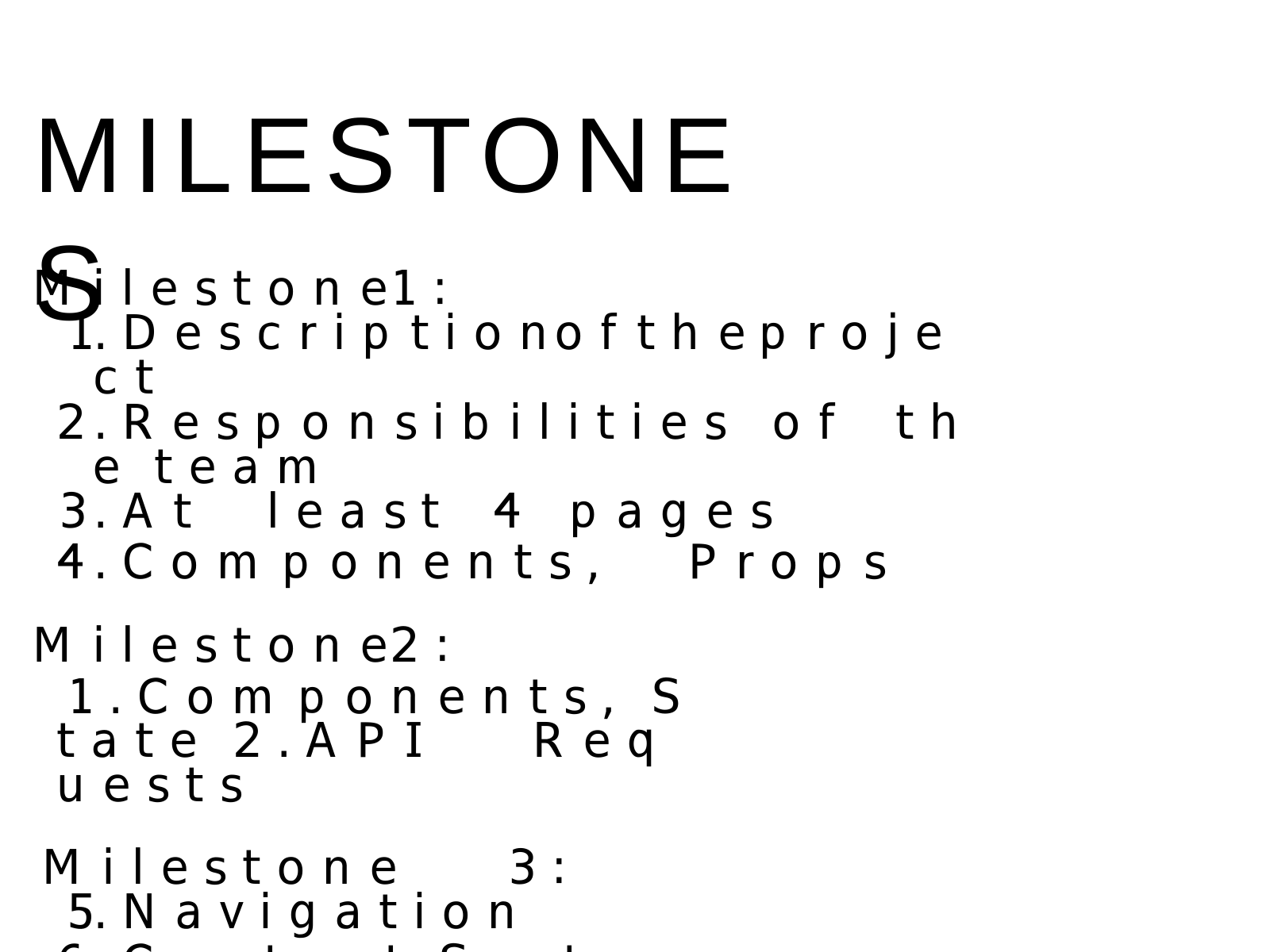

# MILESTONES
M i l e s t o n e	1 :
. D e s c r i p t i o n	o f	t h e	p r o j e c t
. R e s p o n s i b i l i t i e s	o f	t h e	t e a m
. A t	l e a s t	4	p a g e s
. C o m p o n e n t s ,	P r o p s
M i l e s t o n e	2 :
1 . C o m p o n e n t s ,	S t a t e  2 . A P I	R e q u e s t s
M i l e s t o n e	3 :
. N a v i g a t i o n
. C o n t e x t	S y s t e m